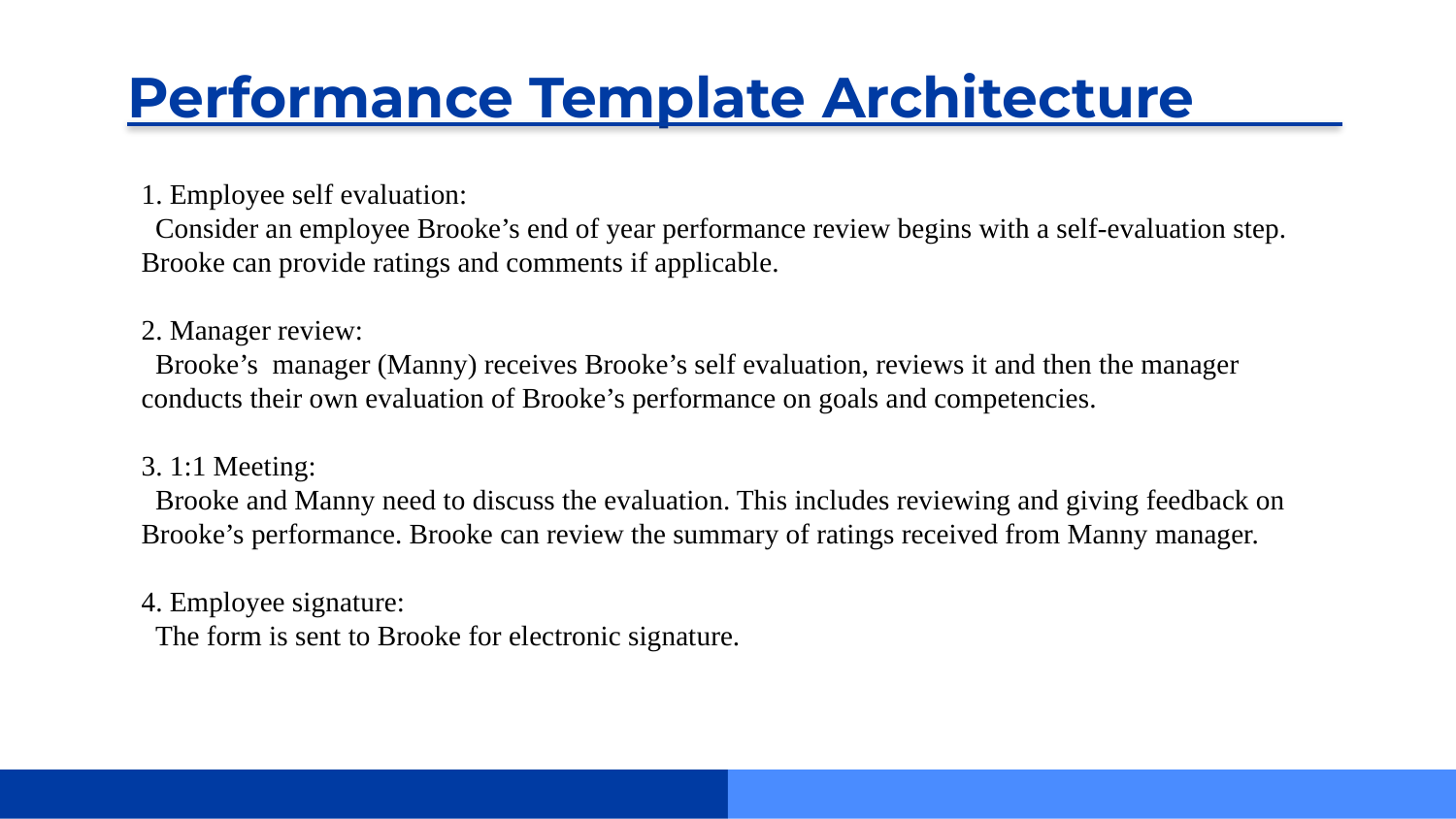

Performance Template Architecture

1. Employee self evaluation:
  Consider an employee Brooke’s end of year performance review begins with a self-evaluation step. Brooke can provide ratings and comments if applicable.
2. Manager review:
  Brooke’s  manager (Manny) receives Brooke’s self evaluation, reviews it and then the manager conducts their own evaluation of Brooke’s performance on goals and competencies.
3. 1:1 Meeting:
  Brooke and Manny need to discuss the evaluation. This includes reviewing and giving feedback on Brooke’s performance. Brooke can review the summary of ratings received from Manny manager.
4. Employee signature:
  The form is sent to Brooke for electronic signature.